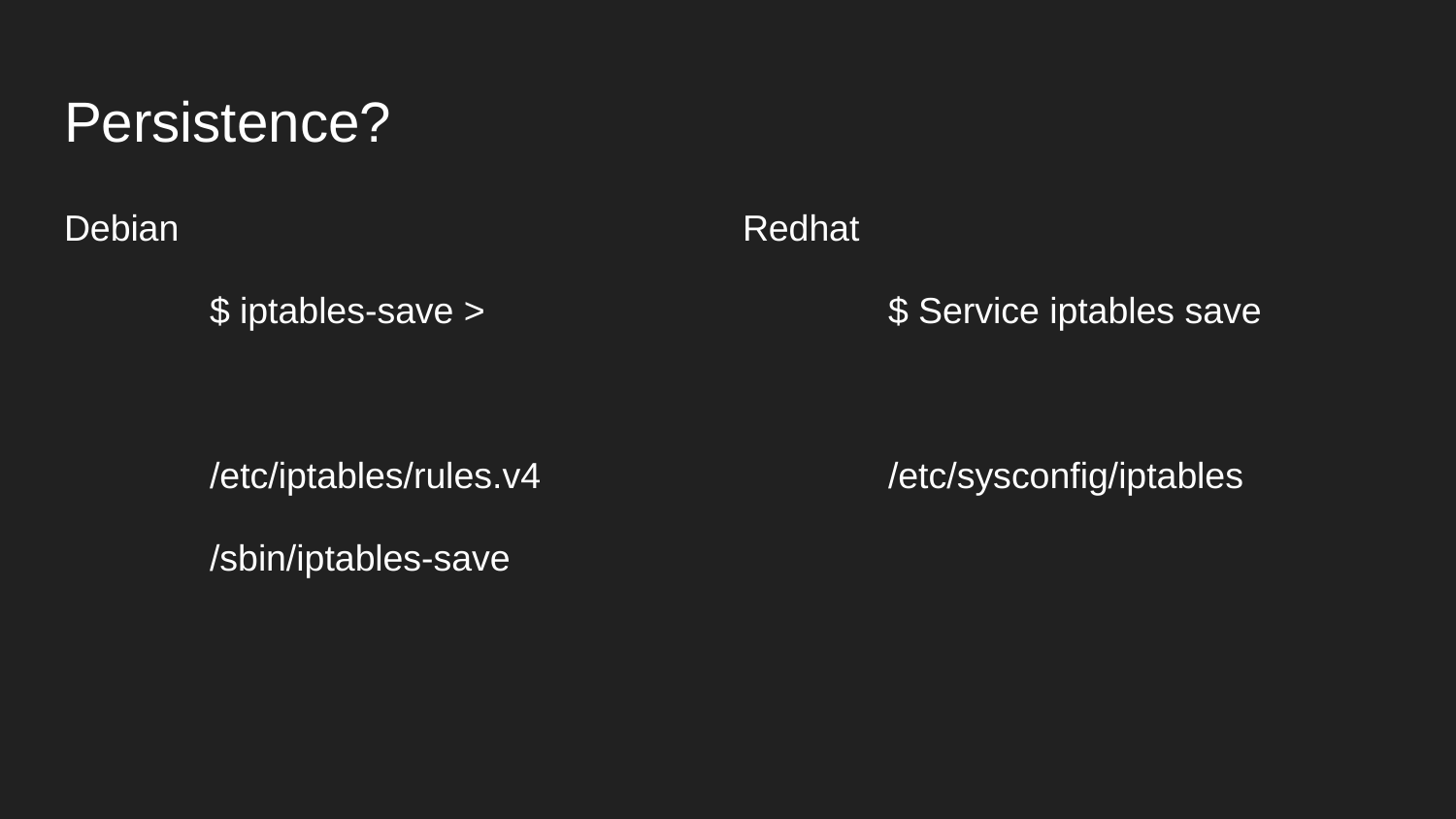

# Persistence?
Debian
	$ iptables-save >

	/etc/iptables/rules.v4
	/sbin/iptables-save
Redhat
	$ Service iptables save

	/etc/sysconfig/iptables